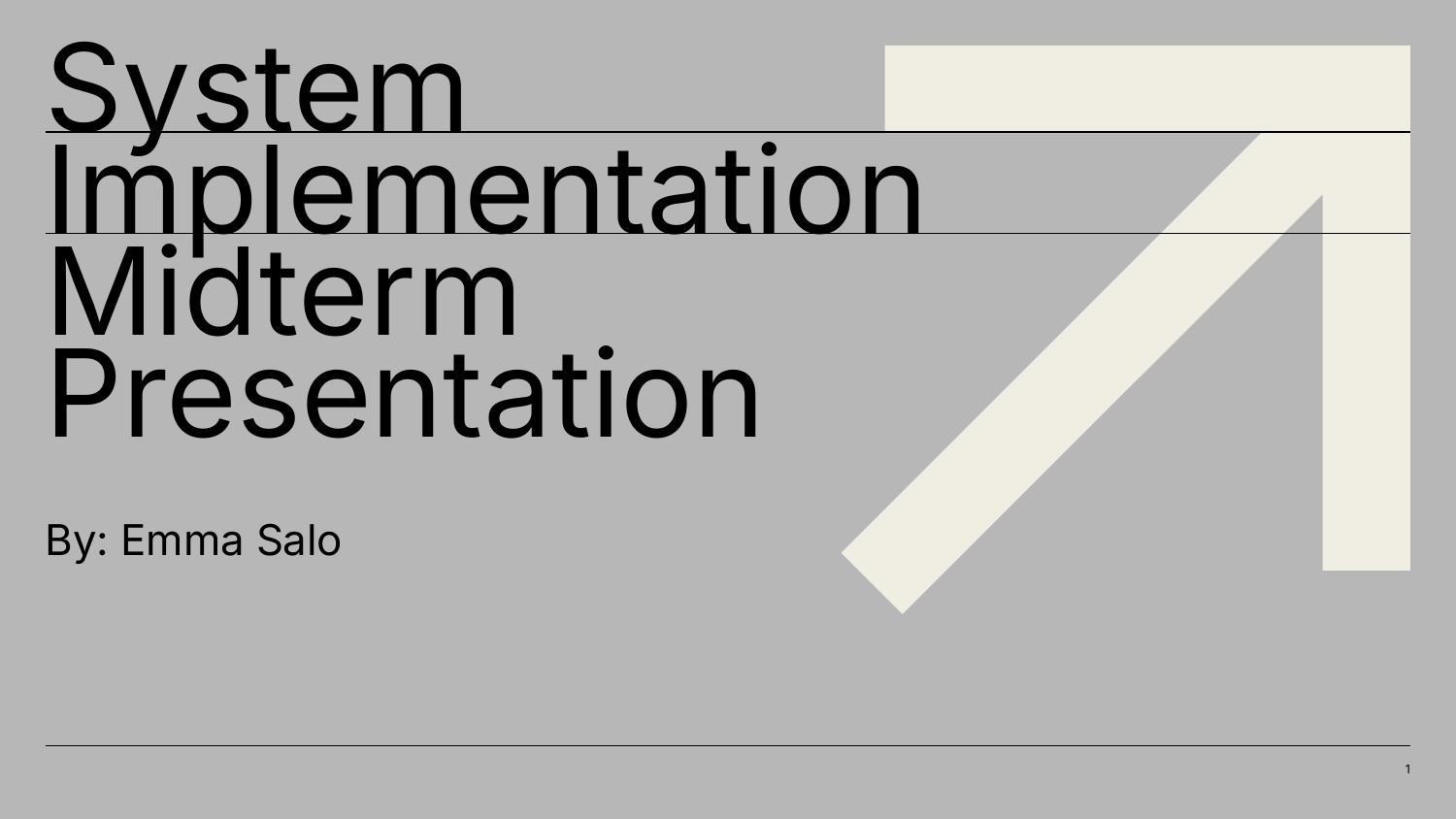

# System Implementation Midterm
Presentation
By: Emma Salo
1